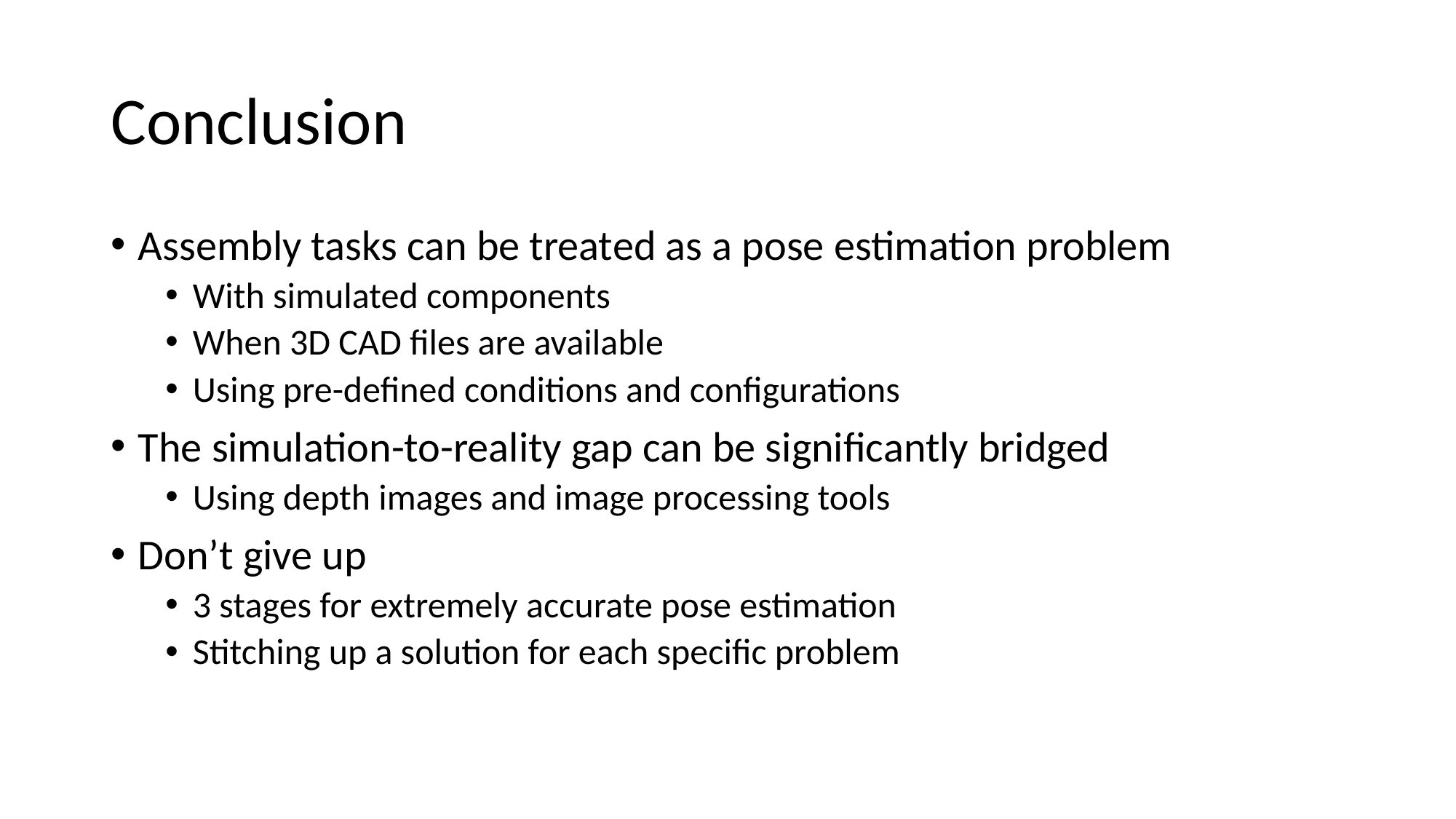

# Conclusion
Assembly tasks can be treated as a pose estimation problem
With simulated components
When 3D CAD files are available
Using pre-defined conditions and configurations
The simulation-to-reality gap can be significantly bridged
Using depth images and image processing tools
Don’t give up
3 stages for extremely accurate pose estimation
Stitching up a solution for each specific problem